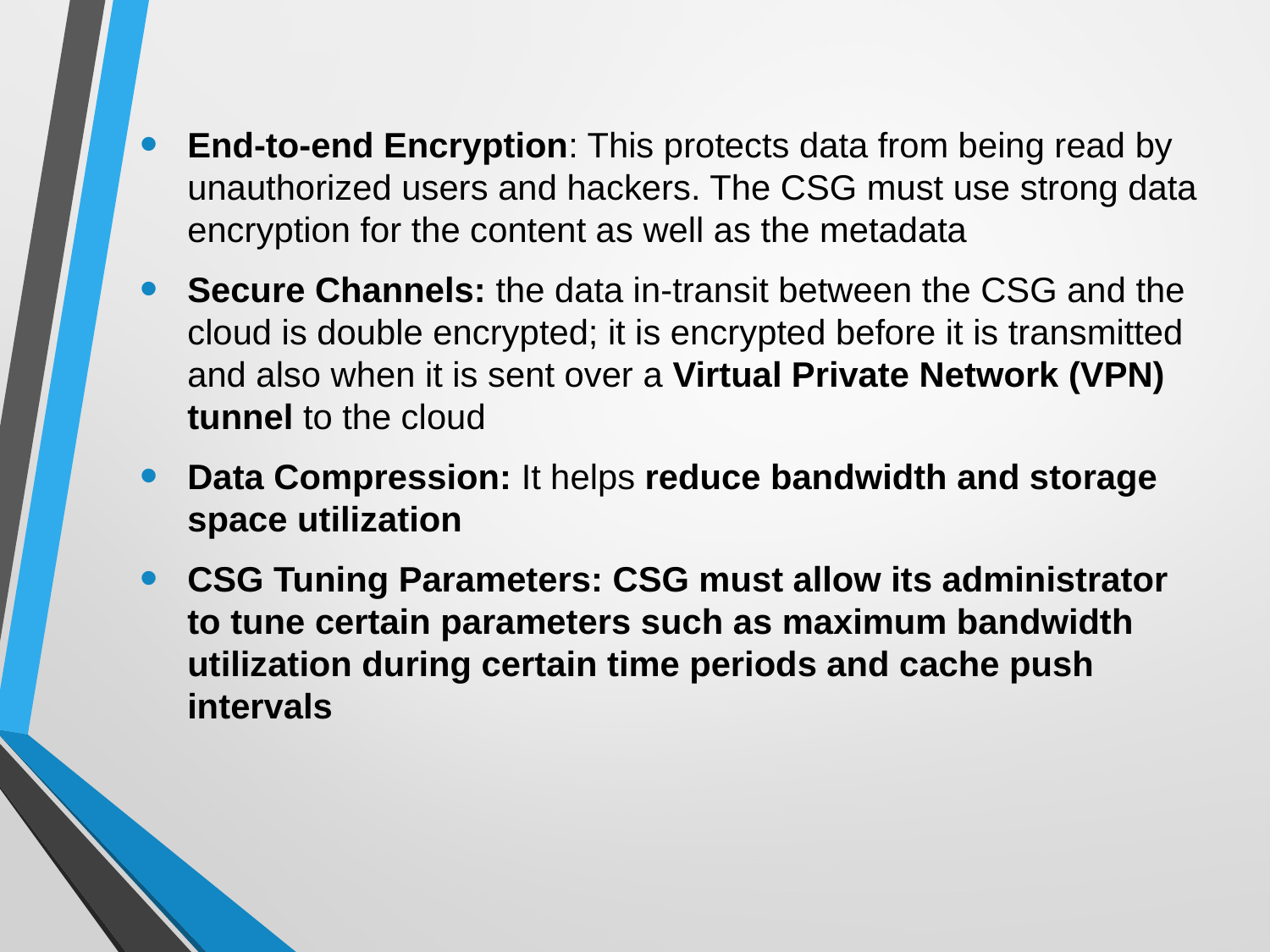

End-to-end Encryption: This protects data from being read by unauthorized users and hackers. The CSG must use strong data encryption for the content as well as the metadata
Secure Channels: the data in-transit between the CSG and the cloud is double encrypted; it is encrypted before it is transmitted and also when it is sent over a Virtual Private Network (VPN) tunnel to the cloud
Data Compression: It helps reduce bandwidth and storage space utilization
CSG Tuning Parameters: CSG must allow its administrator to tune certain parameters such as maximum bandwidth utilization during certain time periods and cache push intervals